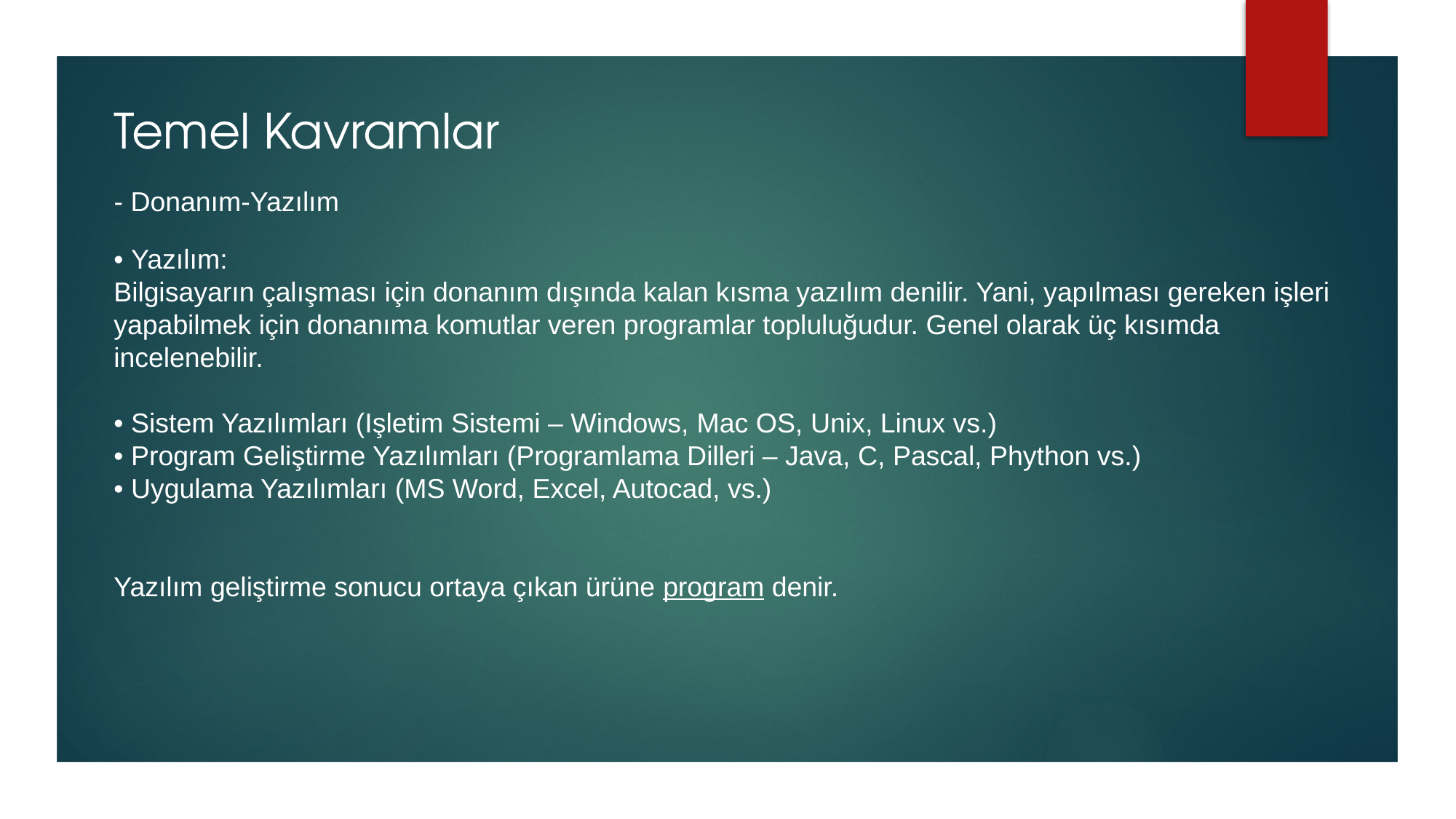

Temel Kavramlar
- Donanım-Yazılım
• Yazılım:
Bilgisayarın çalışması için donanım dışında kalan kısma yazılım denilir. Yani, yapılması gereken işleri
yapabilmek için donanıma komutlar veren programlar topluluğudur. Genel olarak üç kısımda incelenebilir.

• Sistem Yazılımları (Işletim Sistemi – Windows, Mac OS, Unix, Linux vs.)
• Program Geliştirme Yazılımları (Programlama Dilleri – Java, C, Pascal, Phython vs.)
• Uygulama Yazılımları (MS Word, Excel, Autocad, vs.)

Yazılım geliştirme sonucu ortaya çıkan ürüne program denir.